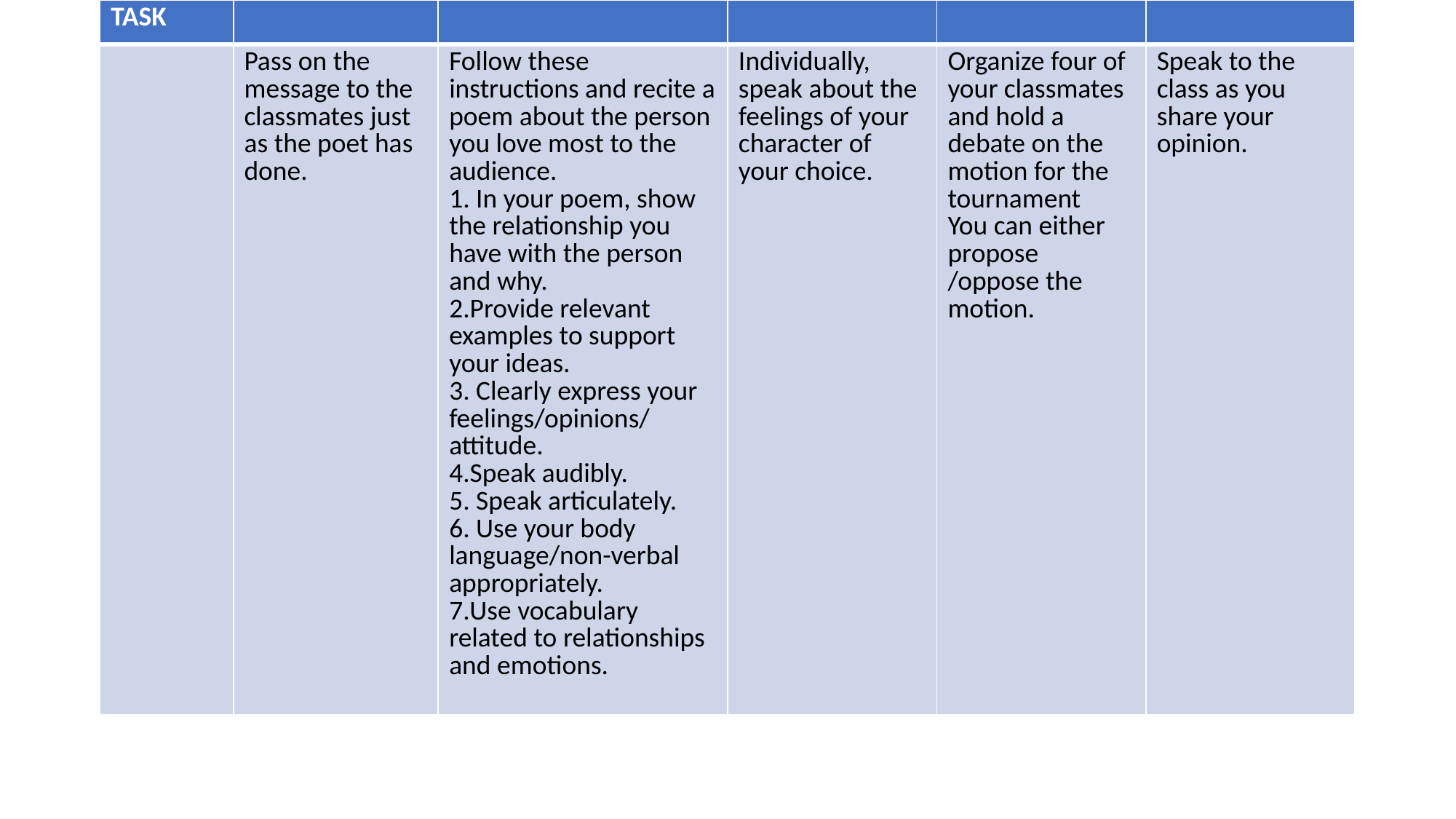

| TASK |  |  |  |  |  |
| --- | --- | --- | --- | --- | --- |
|  | Pass on the message to the classmates just as the poet has done. | Follow these instructions and recite a poem about the person you love most to the audience. 1. In your poem, show the relationship you have with the person and why. 2.Provide relevant examples to support your ideas. 3. Clearly express your feelings/opinions/ attitude. 4.Speak audibly. 5. Speak articulately. 6. Use your body language/non-verbal appropriately. 7.Use vocabulary related to relationships and emotions. | Individually, speak about the feelings of your character of your choice. | Organize four of your classmates and hold a debate on the motion for the tournament You can either propose /oppose the motion. | Speak to the class as you share your opinion. |